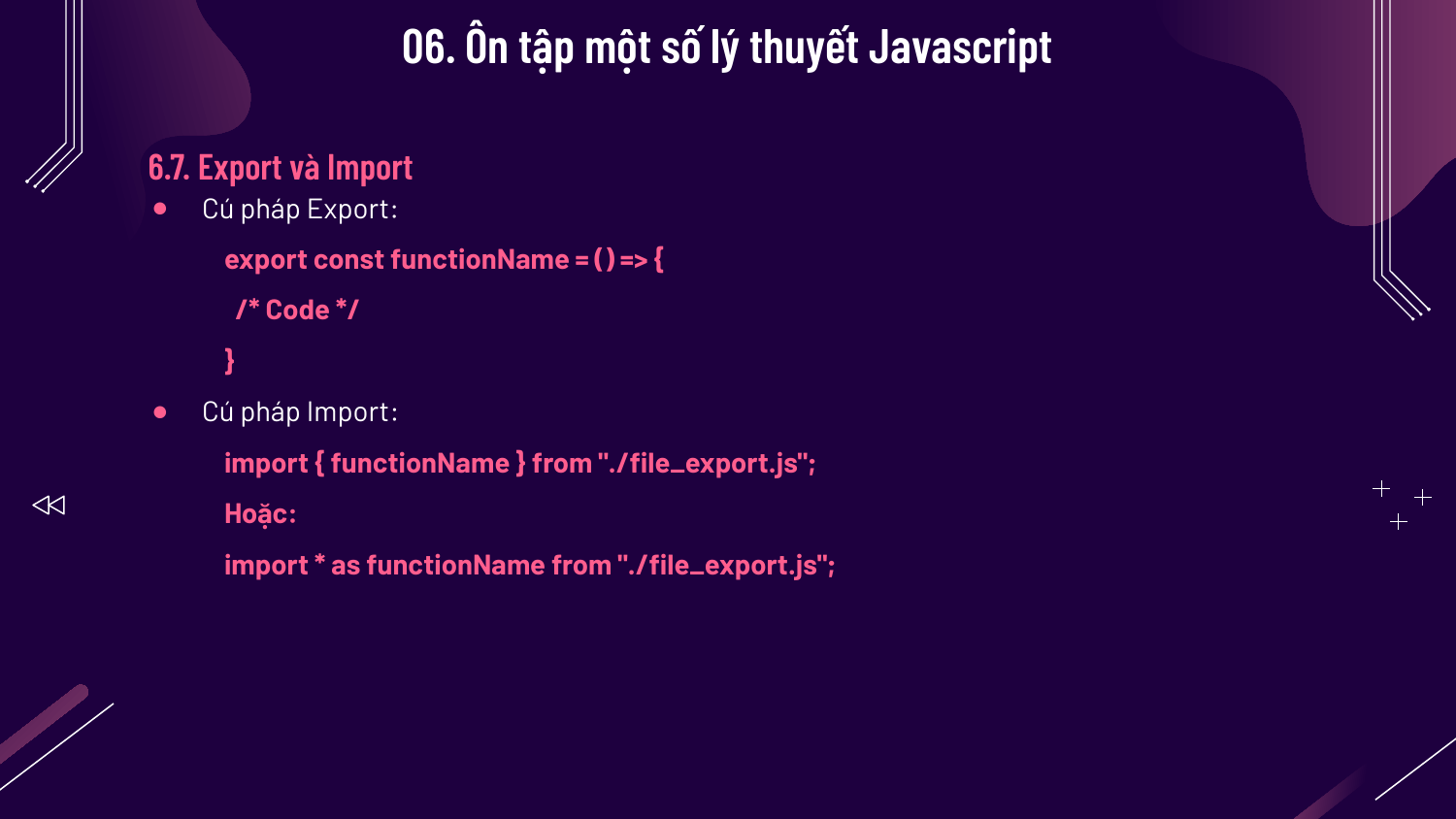

# 06. Ôn tập một số lý thuyết Javascript
6.7. Export và Import
Cú pháp Export:
export const functionName = () => {
  /* Code */
}
Cú pháp Import:
import { functionName } from "./file_export.js";
Hoặc:
import * as functionName from "./file_export.js";